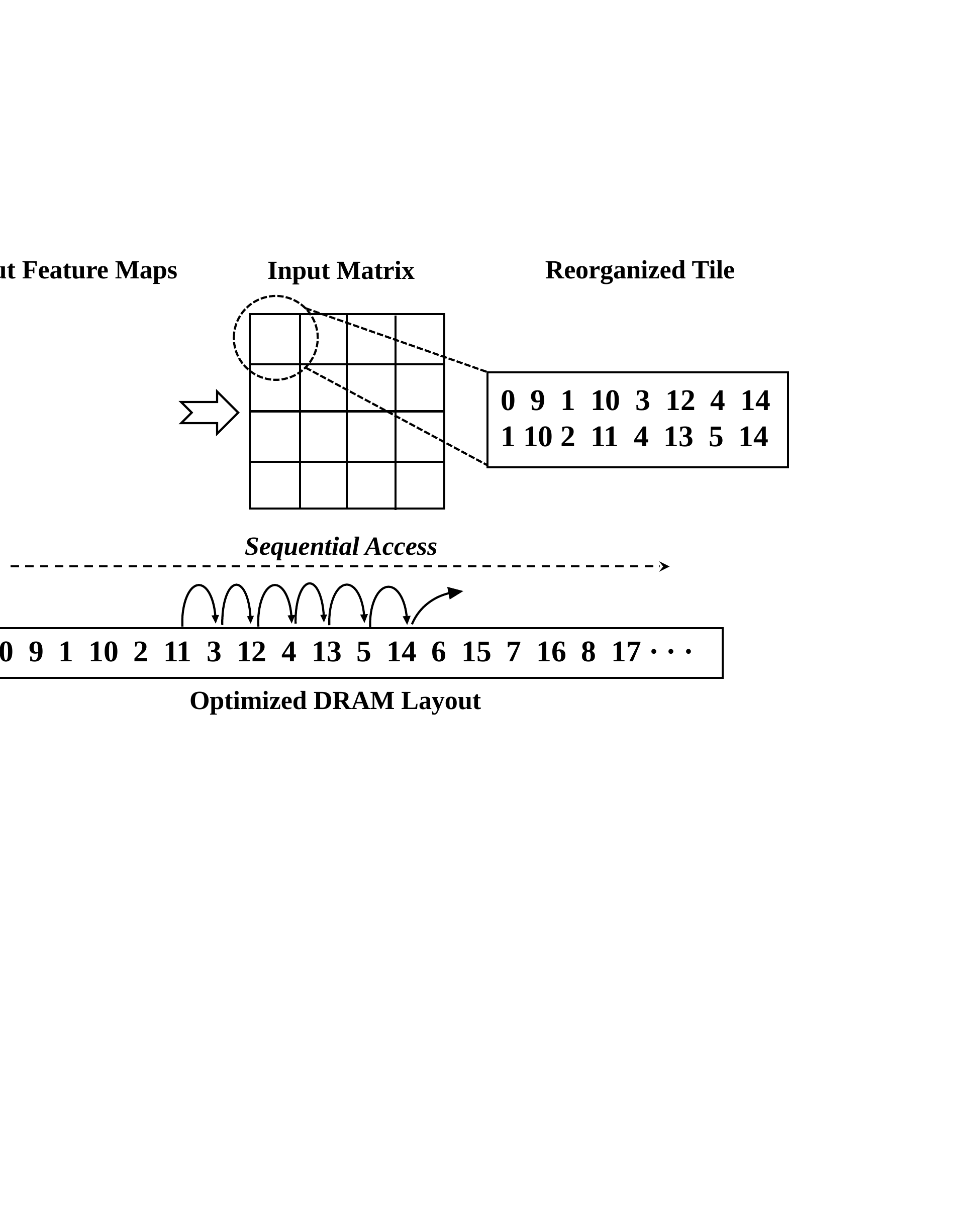

Input Feature Maps
Reorganized Tile
Input Matrix

0  9  1  10  3  12  4  14
1 10 2  11  4  13  5  14

0  1  2
3  4  5
6  7  8

Sequential Access

0  9  1  10  2  11  3  12  4  13  5  14  6  15  7  16  8  17 · · ·

Optimized DRAM Layout